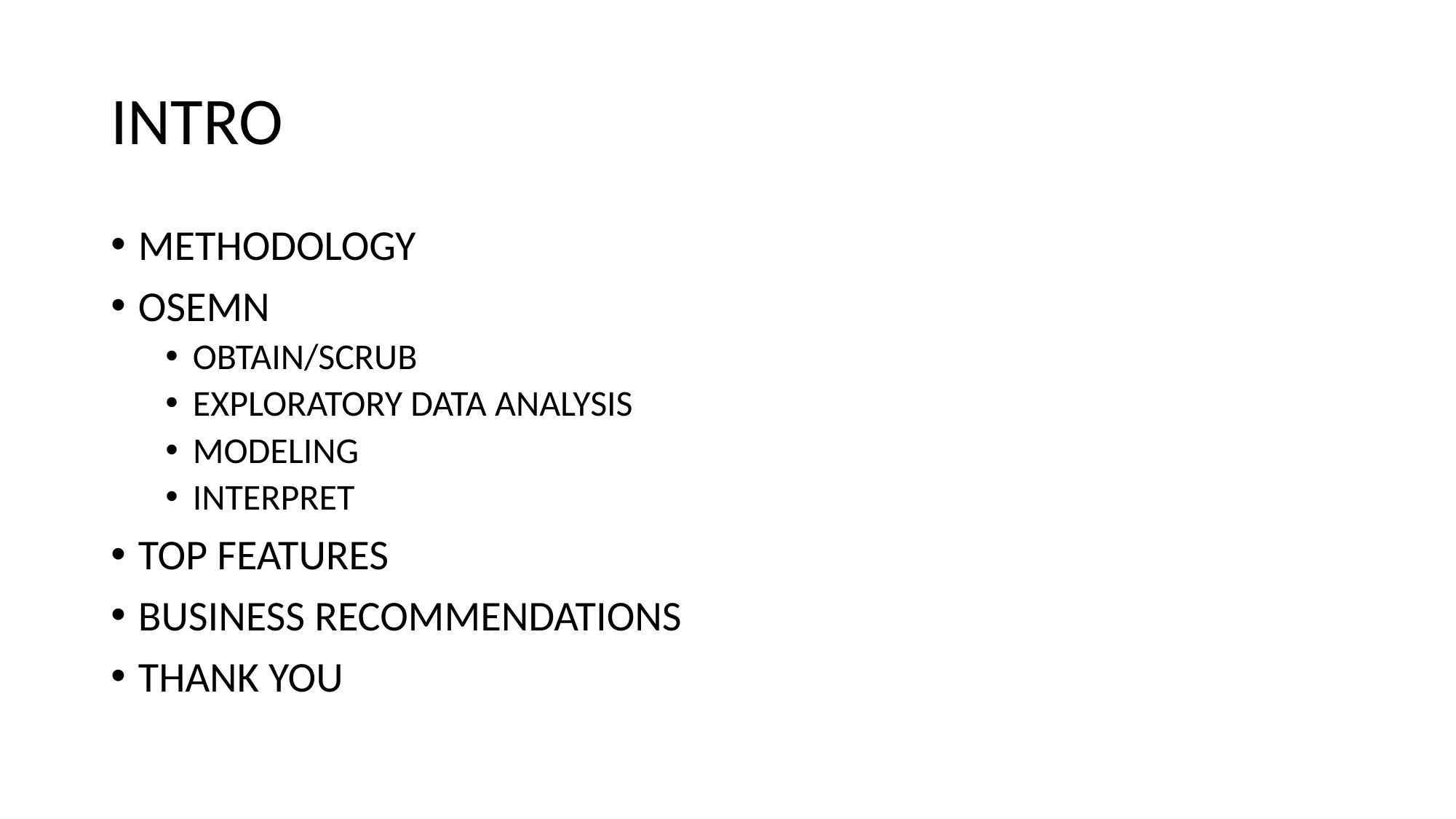

# INTRO
METHODOLOGY
OSEMN
OBTAIN/SCRUB
EXPLORATORY DATA ANALYSIS
MODELING
INTERPRET
TOP FEATURES
BUSINESS RECOMMENDATIONS
THANK YOU